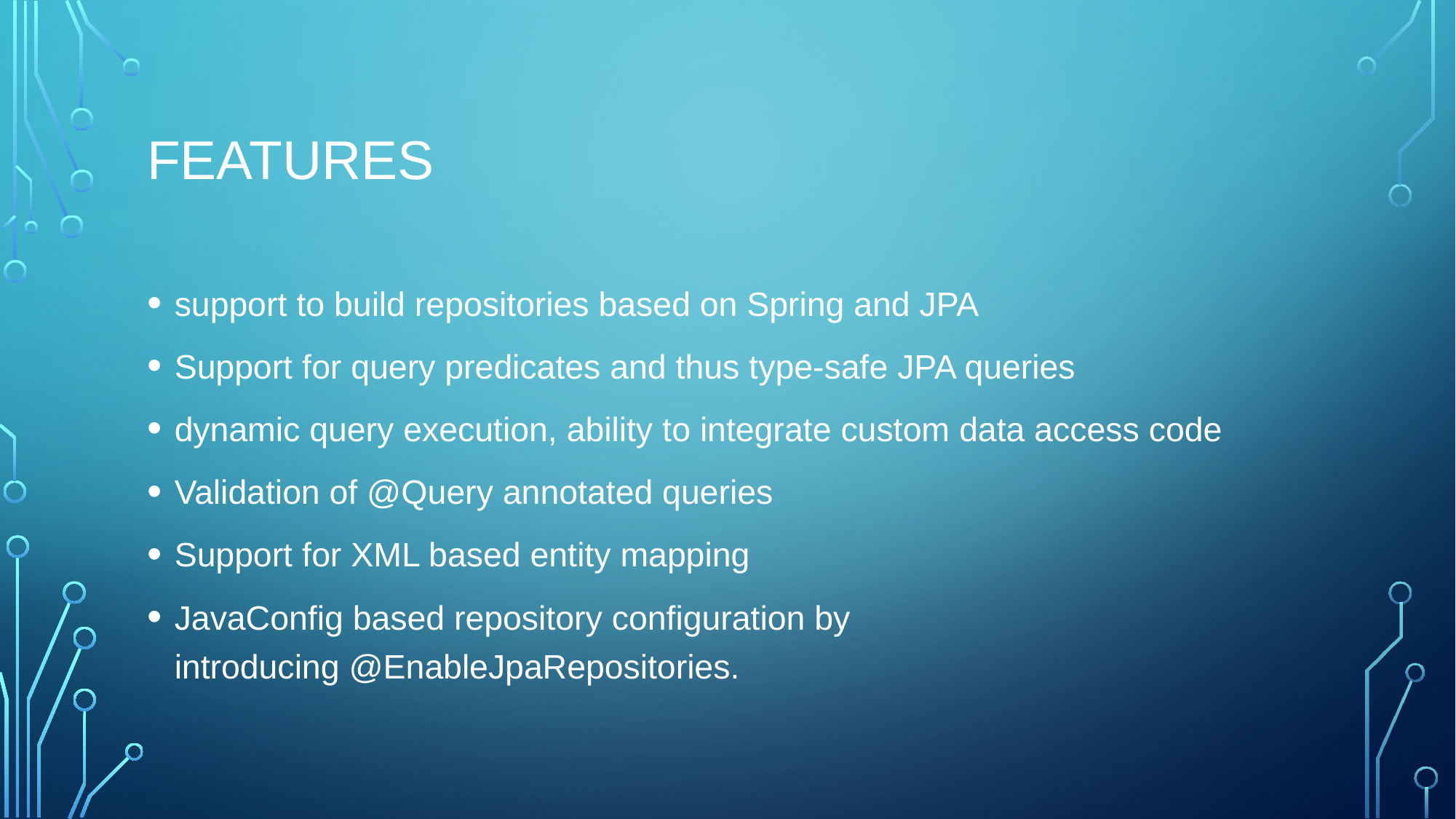

# Features
support to build repositories based on Spring and JPA
Support for query predicates and thus type-safe JPA queries
dynamic query execution, ability to integrate custom data access code
Validation of @Query annotated queries
Support for XML based entity mapping
JavaConfig based repository configuration by introducing @EnableJpaRepositories.